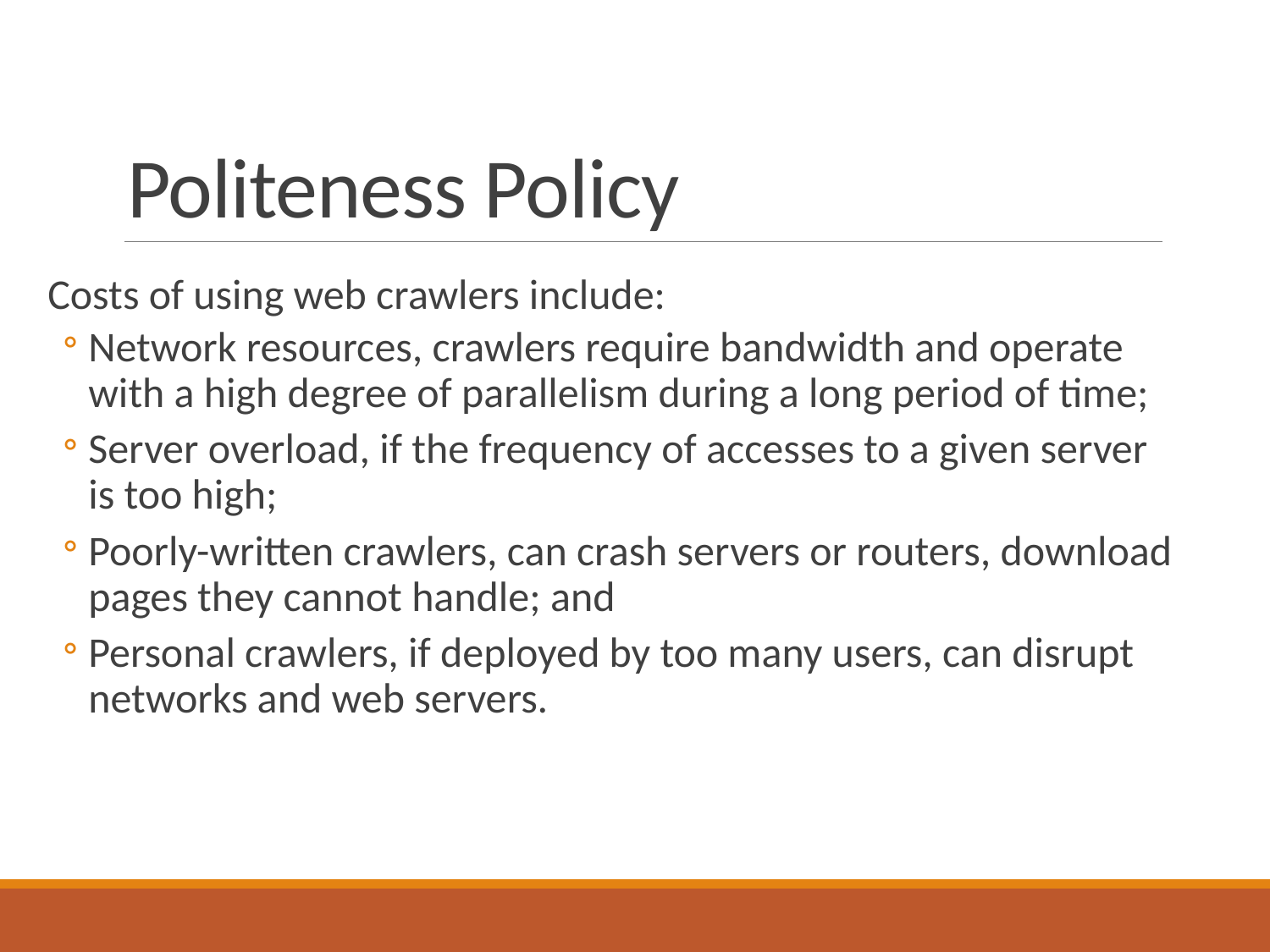

# Politeness Policy
Costs of using web crawlers include:
Network resources, crawlers require bandwidth and operate with a high degree of parallelism during a long period of time;
Server overload, if the frequency of accesses to a given server is too high;
Poorly-written crawlers, can crash servers or routers, download pages they cannot handle; and
Personal crawlers, if deployed by too many users, can disrupt networks and web servers.